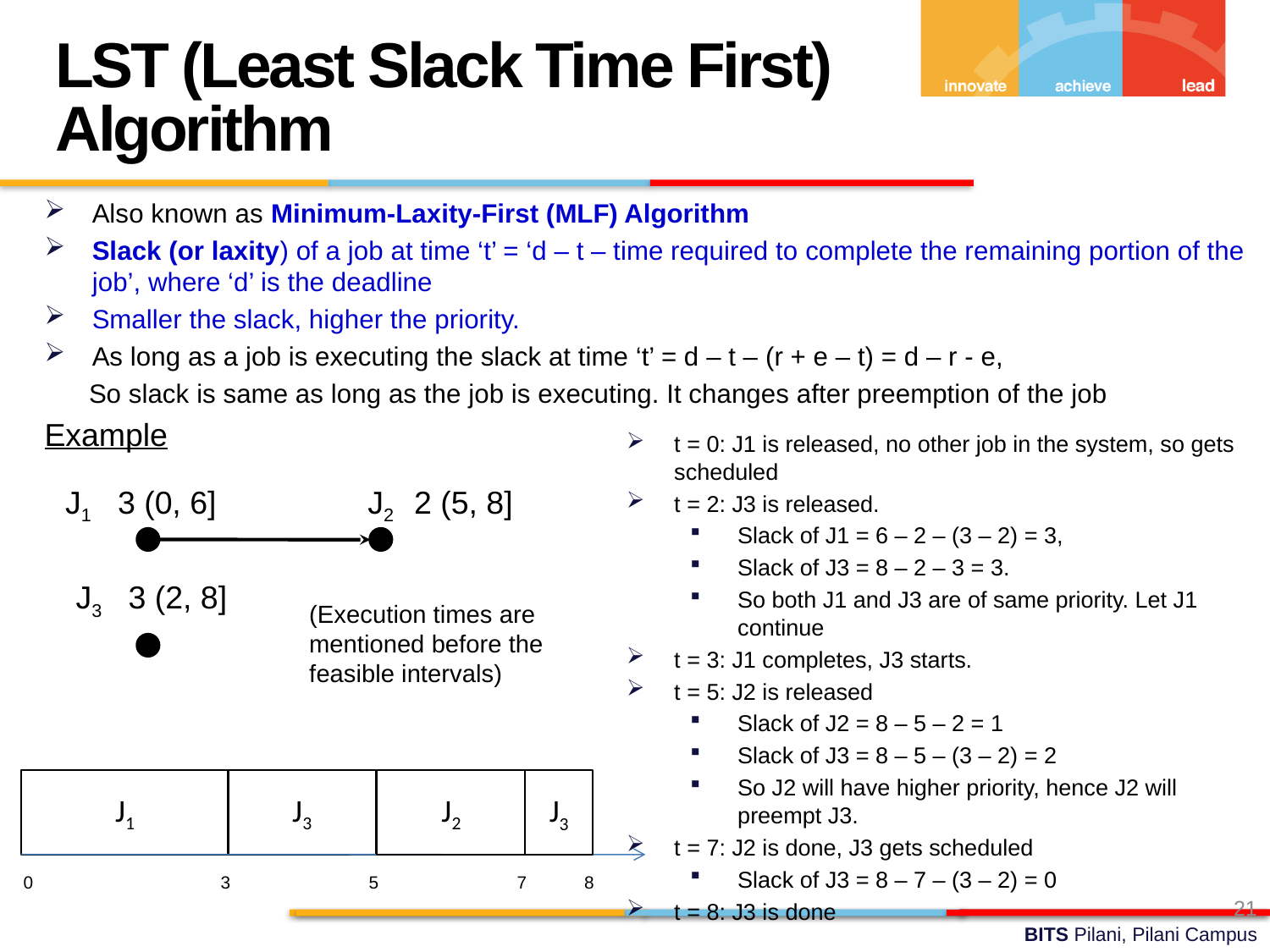

LST (Least Slack Time First) Algorithm
Also known as Minimum-Laxity-First (MLF) Algorithm
Slack (or laxity) of a job at time ‘t’ = ‘d – t – time required to complete the remaining portion of the job’, where ‘d’ is the deadline
Smaller the slack, higher the priority.
As long as a job is executing the slack at time ‘t’ = d – t – (r + e – t) = d – r - e,
      So slack is same as long as the job is executing. It changes after preemption of the job
Example

t = 0: J1 is released, no other job in the system, so gets scheduled
t = 2: J3 is released.
Slack of J1 = 6 – 2 – (3 – 2) = 3,
Slack of J3 = 8 – 2 – 3 = 3.
So both J1 and J3 are of same priority. Let J1 continue
t = 3: J1 completes, J3 starts.
t = 5: J2 is released
Slack of J2 = 8 – 5 – 2 = 1
Slack of J3 = 8 – 5 – (3 – 2) = 2
So J2 will have higher priority, hence J2 will preempt J3.
t = 7: J2 is done, J3 gets scheduled
Slack of J3 = 8 – 7 – (3 – 2) = 0
t = 8: J3 is done

J1   3 (0, 6]
J2    2 (5, 8]

J3   3 (2, 8]
(Execution times are
mentioned before the
feasible intervals)

J1
J3
J2
J3
0
3
5
7
8
21